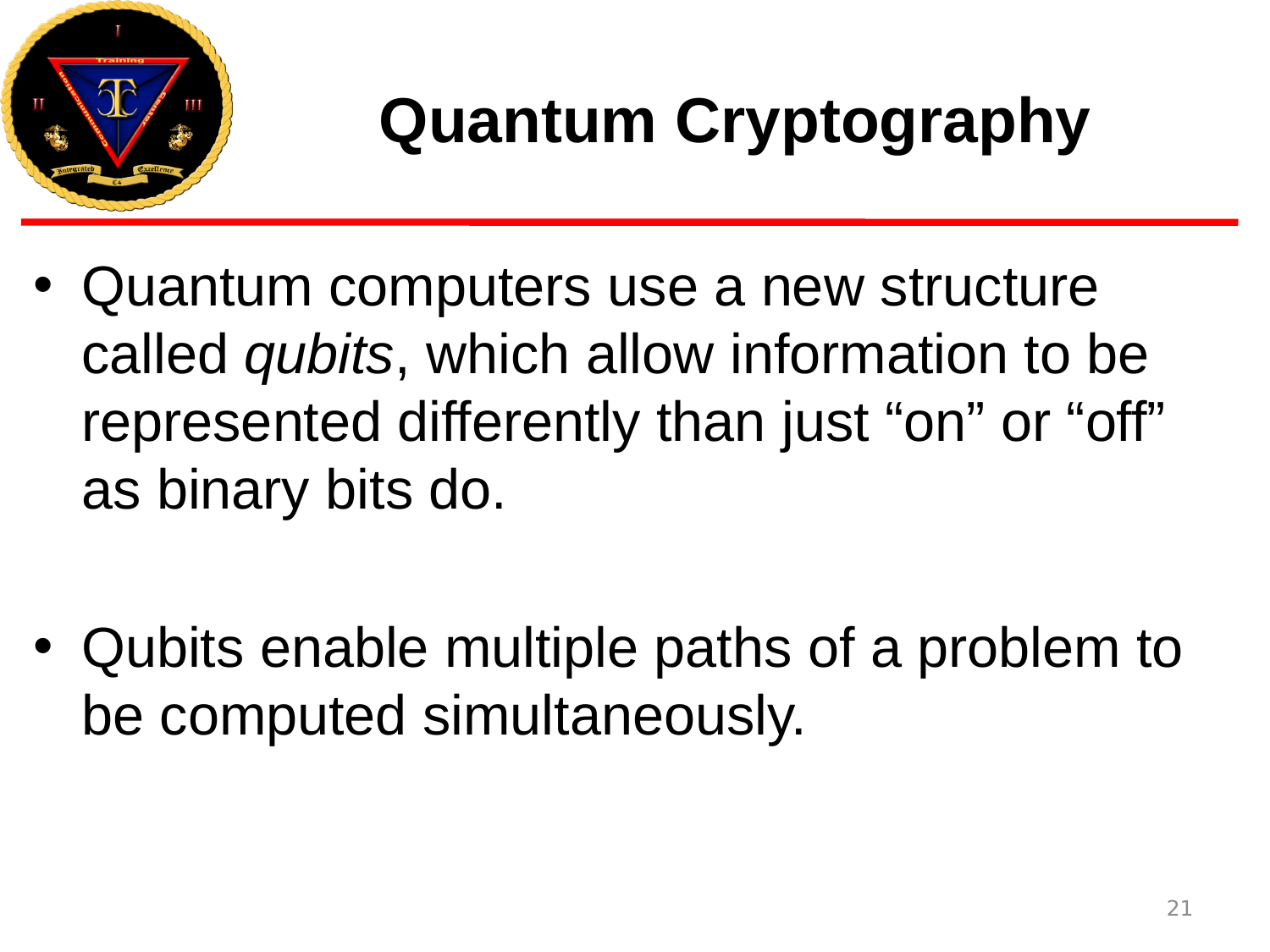

# Quantum Cryptography
Quantum computers use a new structure called qubits, which allow information to be represented differently than just “on” or “off” as binary bits do.

Qubits enable multiple paths of a problem to be computed simultaneously.
21